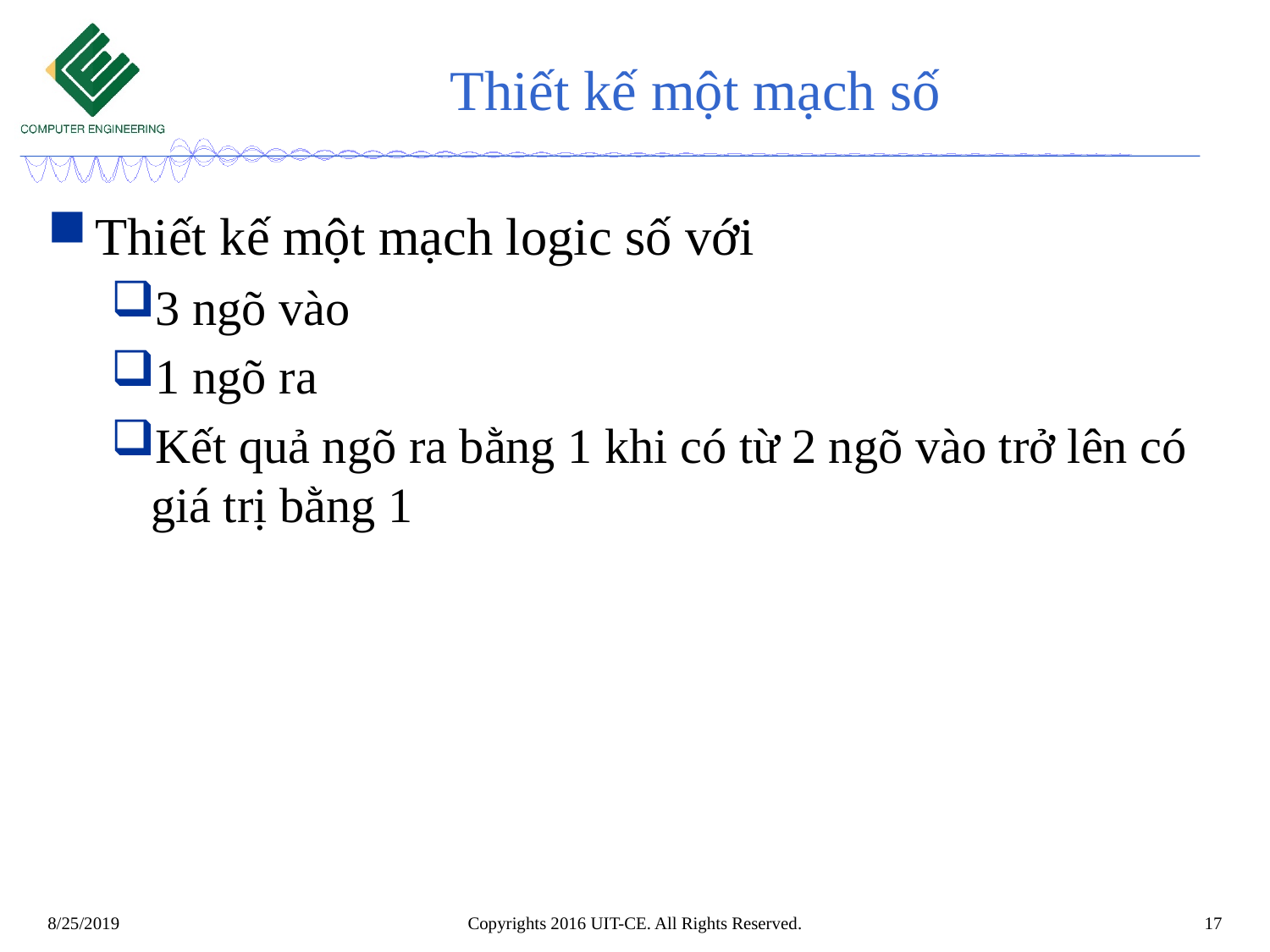

# Thiết kế một mạch số
Thiết kế một mạch logic số với
3 ngõ vào
1 ngõ ra
Kết quả ngõ ra bằng 1 khi có từ 2 ngõ vào trở lên có giá trị bằng 1
Copyrights 2016 UIT-CE. All Rights Reserved.
17
8/25/2019